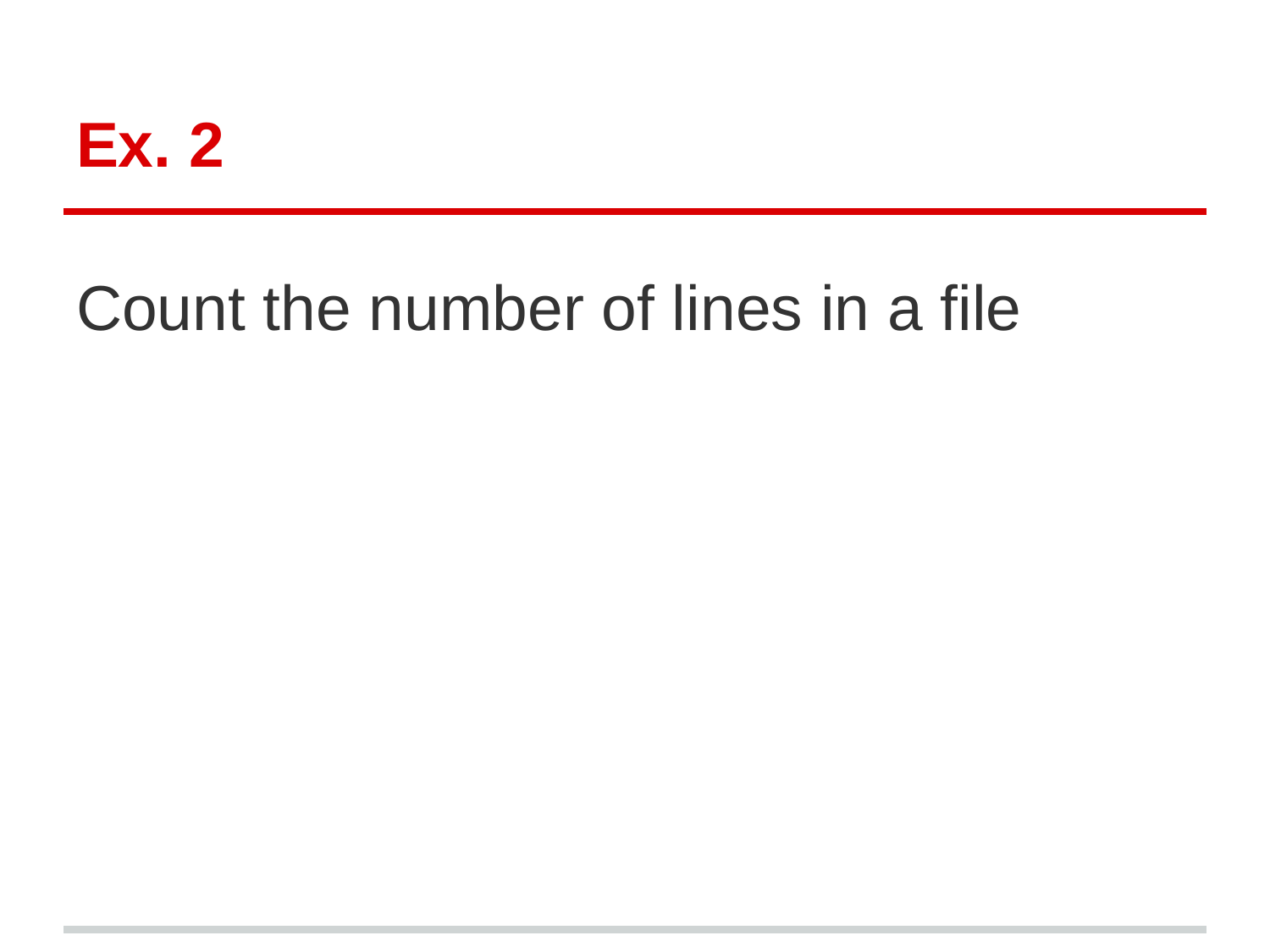

# Ex. 2
Count the number of lines in a file